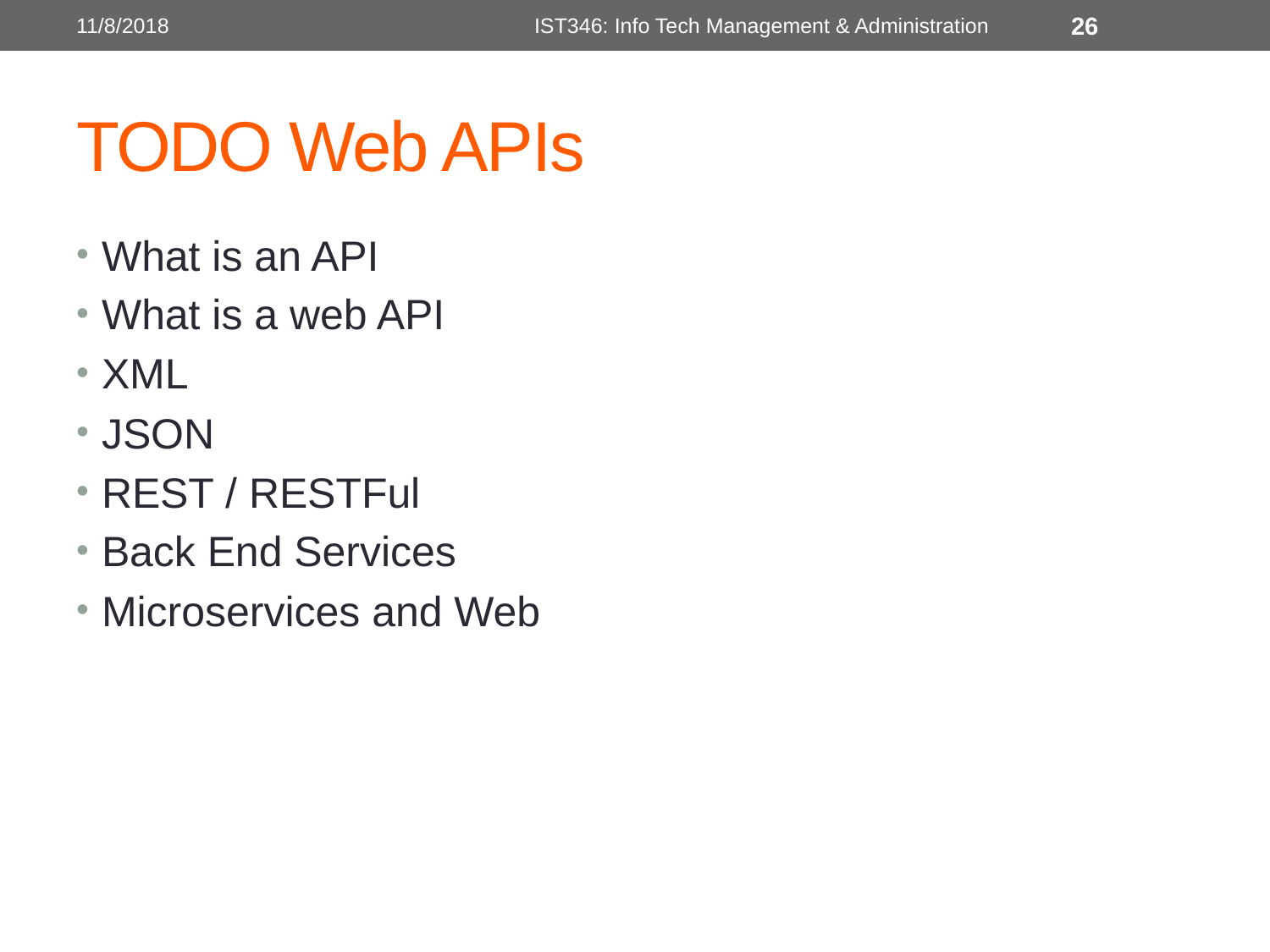

11/8/2018
IST346: Info Tech Management & Administration
26
# TODO Web APIs
What is an API
What is a web API
XML
JSON
REST / RESTFul
Back End Services
Microservices and Web